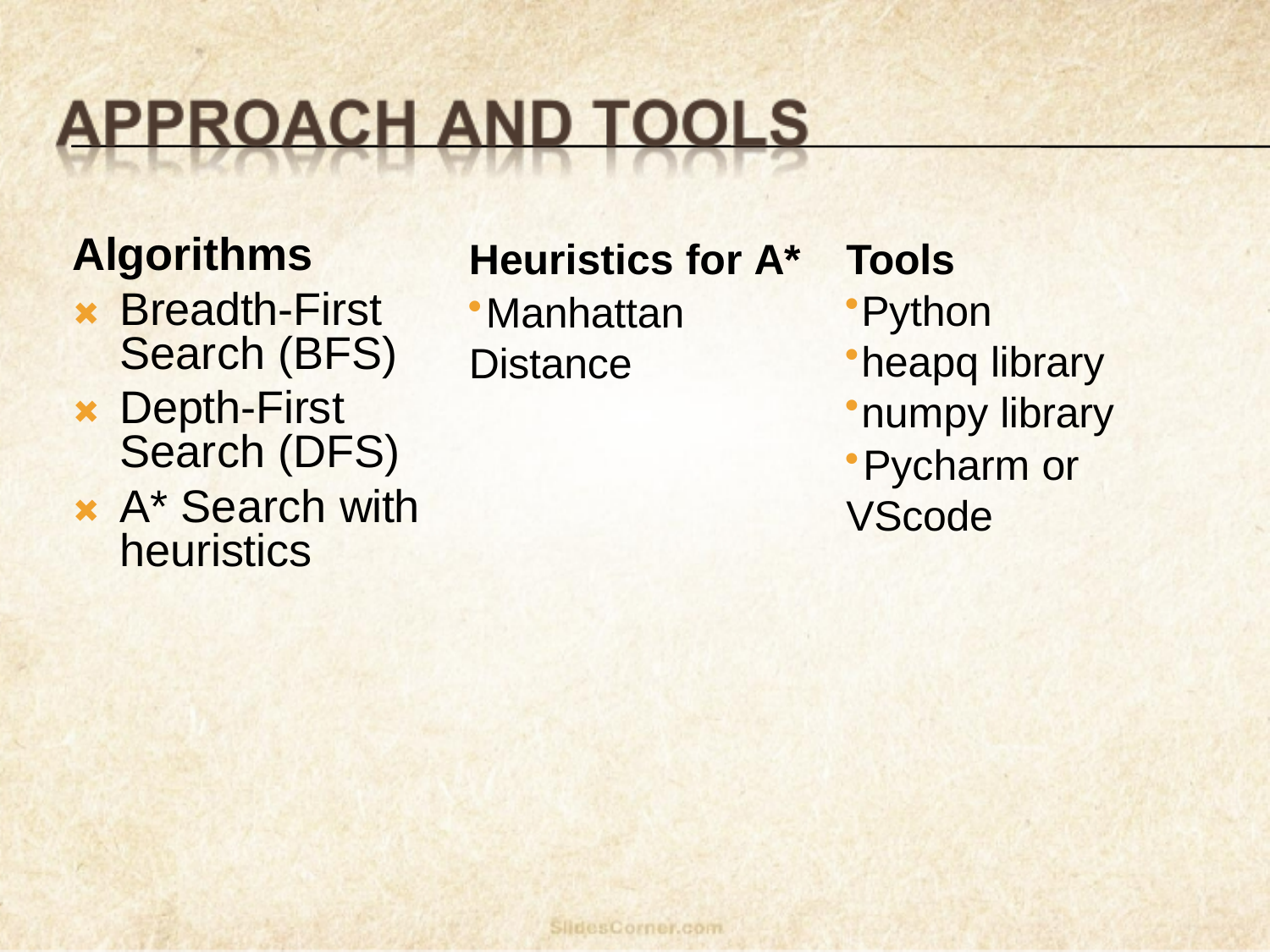

# Algorithms
Heuristics for A*
	Manhattan Distance
Tools
Python
heapq library
numpy library
	Pycharm or VScode
🞭	Breadth-First Search (BFS)
🞭	Depth-First Search (DFS)
🞭	A* Search with heuristics